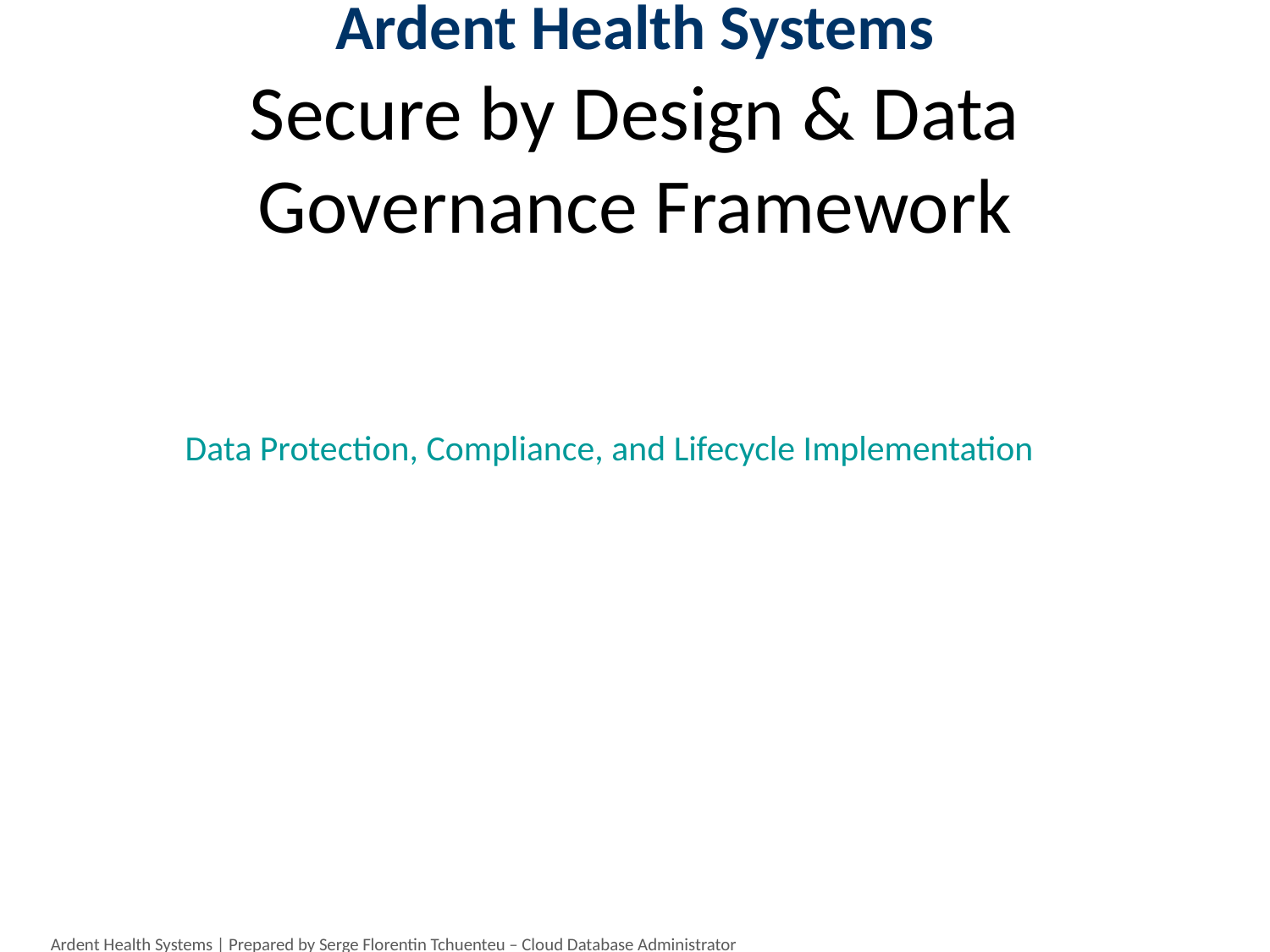

# Ardent Health Systems
Secure by Design & Data Governance Framework

Data Protection, Compliance, and Lifecycle Implementation

Ardent Health Systems | Prepared by Serge Florentin Tchuenteu – Cloud Database Administrator